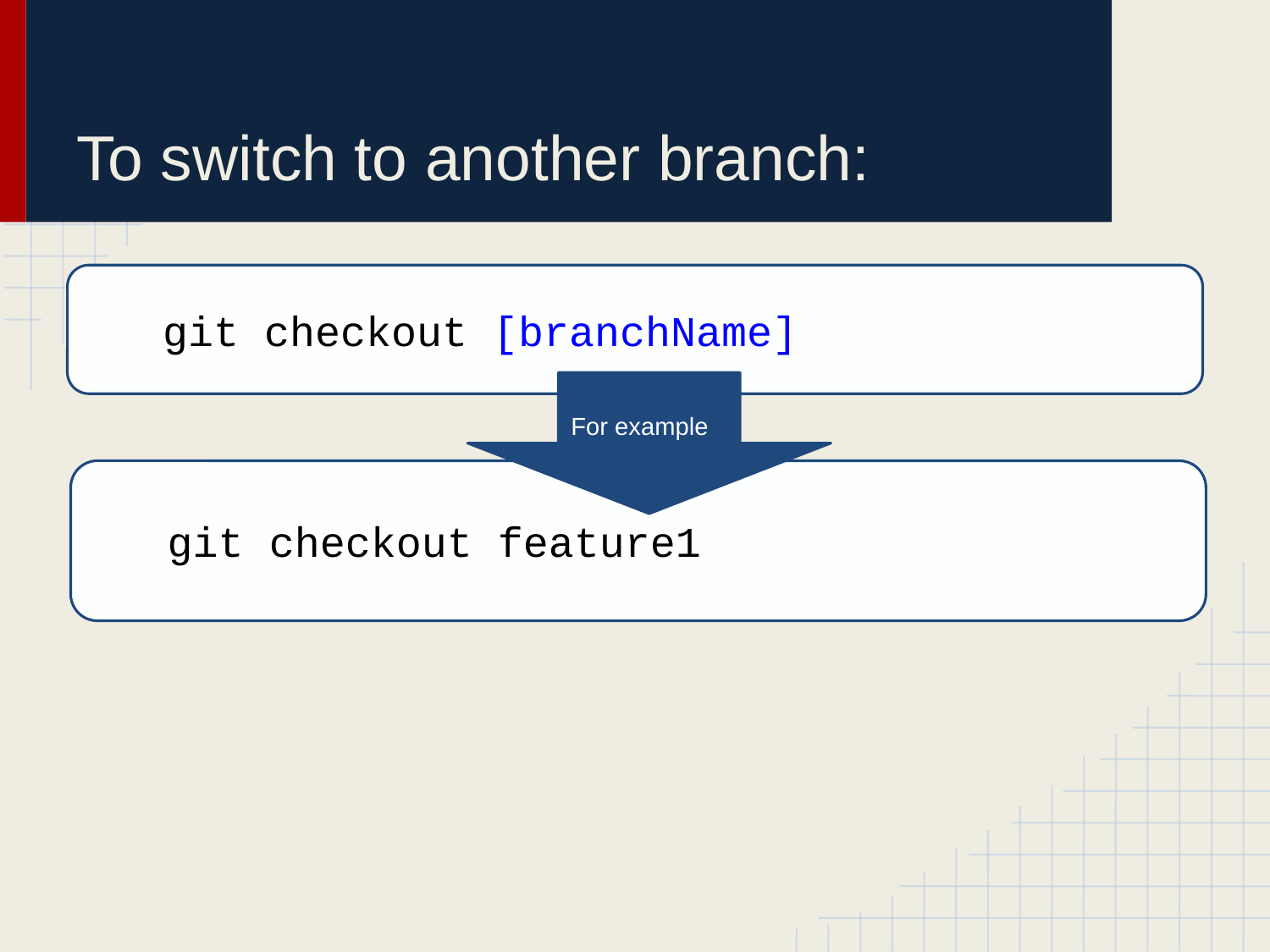

# To switch to another branch:
   git checkout [branchName]
For example
   git checkout feature1